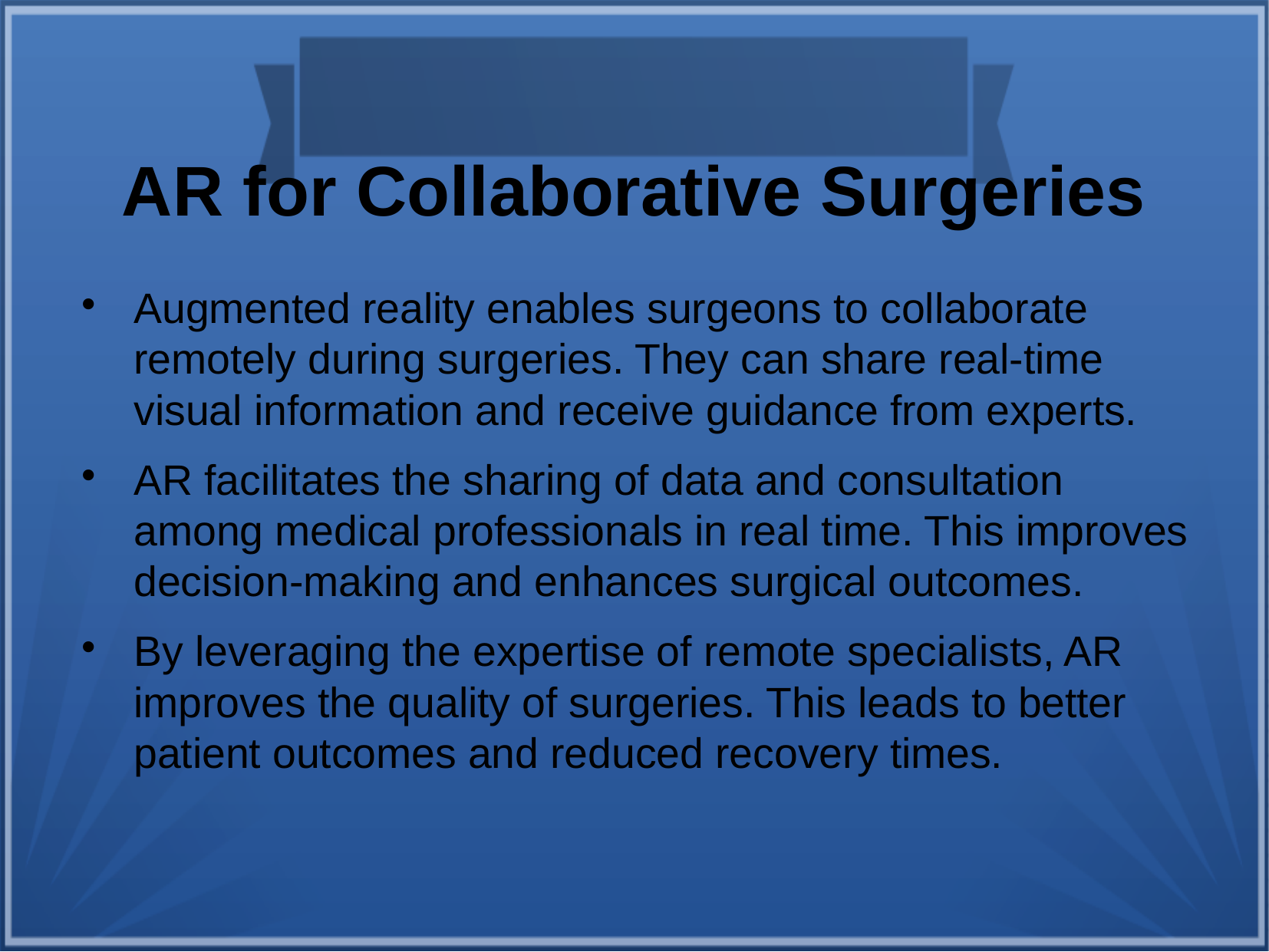

AR for Collaborative Surgeries
Augmented reality enables surgeons to collaborate remotely during surgeries. They can share real-time visual information and receive guidance from experts.
AR facilitates the sharing of data and consultation among medical professionals in real time. This improves decision-making and enhances surgical outcomes.
By leveraging the expertise of remote specialists, AR improves the quality of surgeries. This leads to better patient outcomes and reduced recovery times.